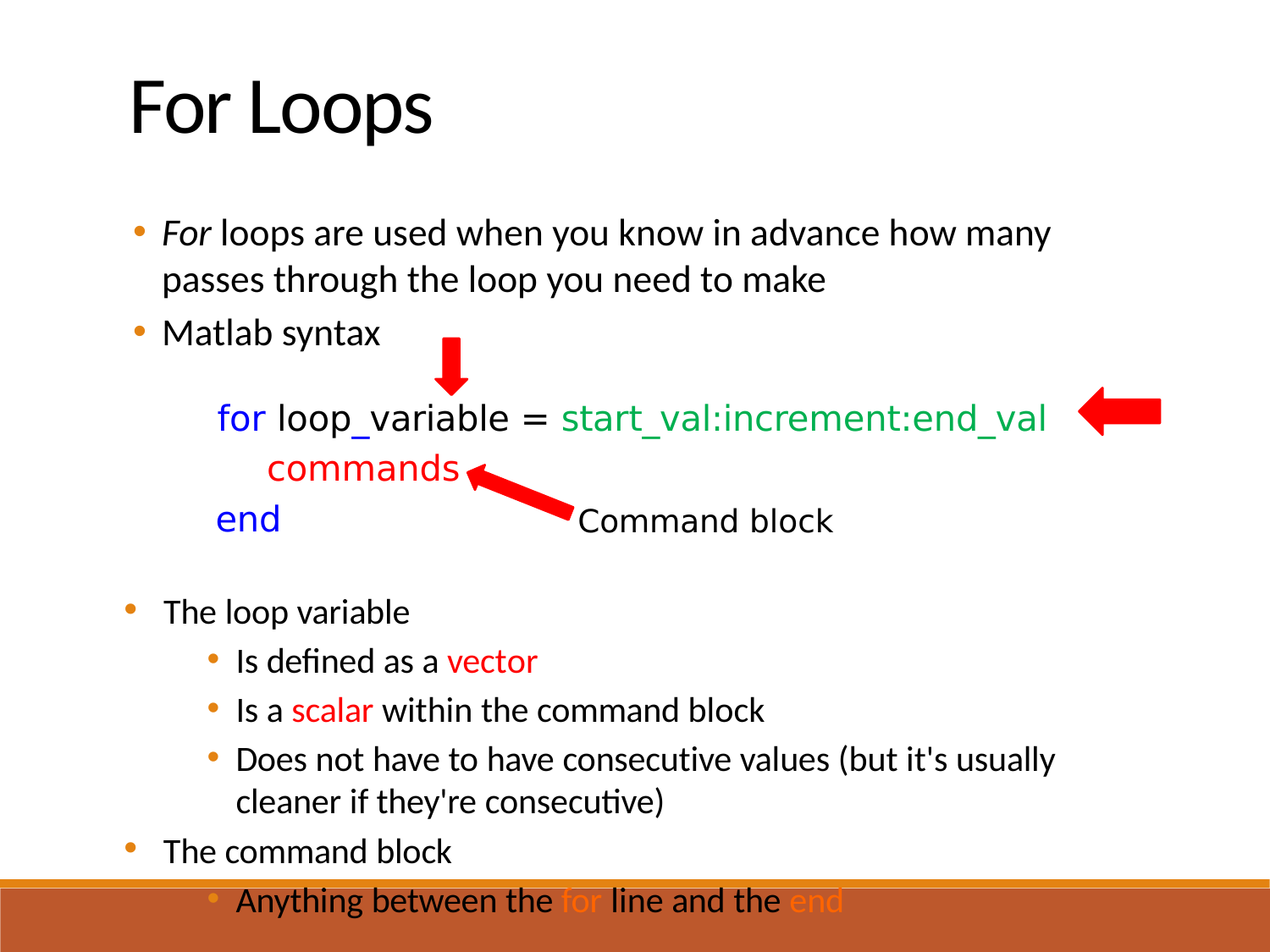

For Loops
For loops are used when you know in advance how many passes through the loop you need to make
Matlab syntax

The loop variable
Is defined as a vector
Is a scalar within the command block
Does not have to have consecutive values (but it's usually cleaner if they're consecutive)
The command block
Anything between the for line and the end

for loop_variable = start_val:increment:end_val commands
end

Command block